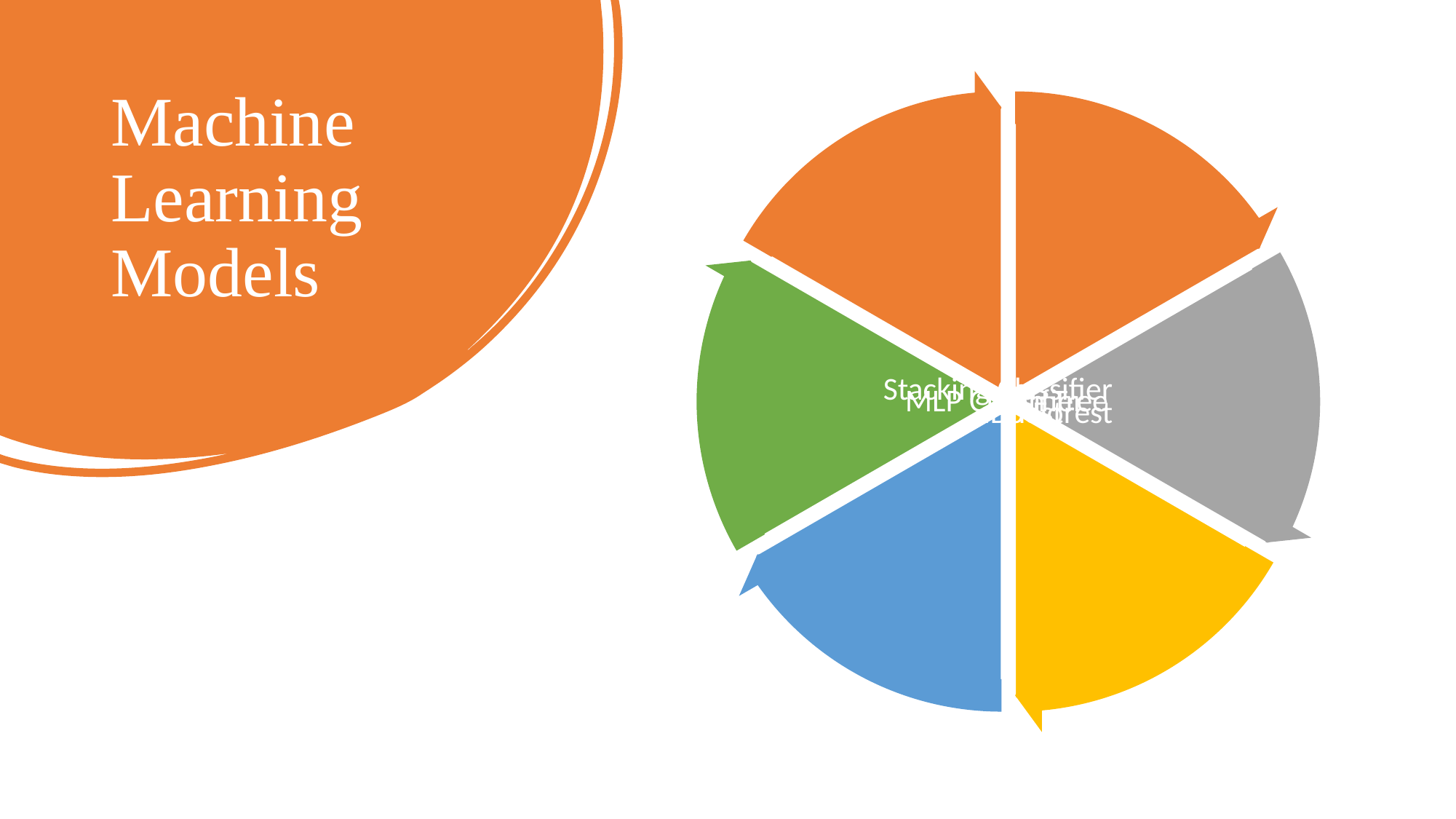

Logistic Regression
Decision Tree
Random Forest
AdaBoost
MLP Classifier
Stacking Classifier
# Machine Learning Models